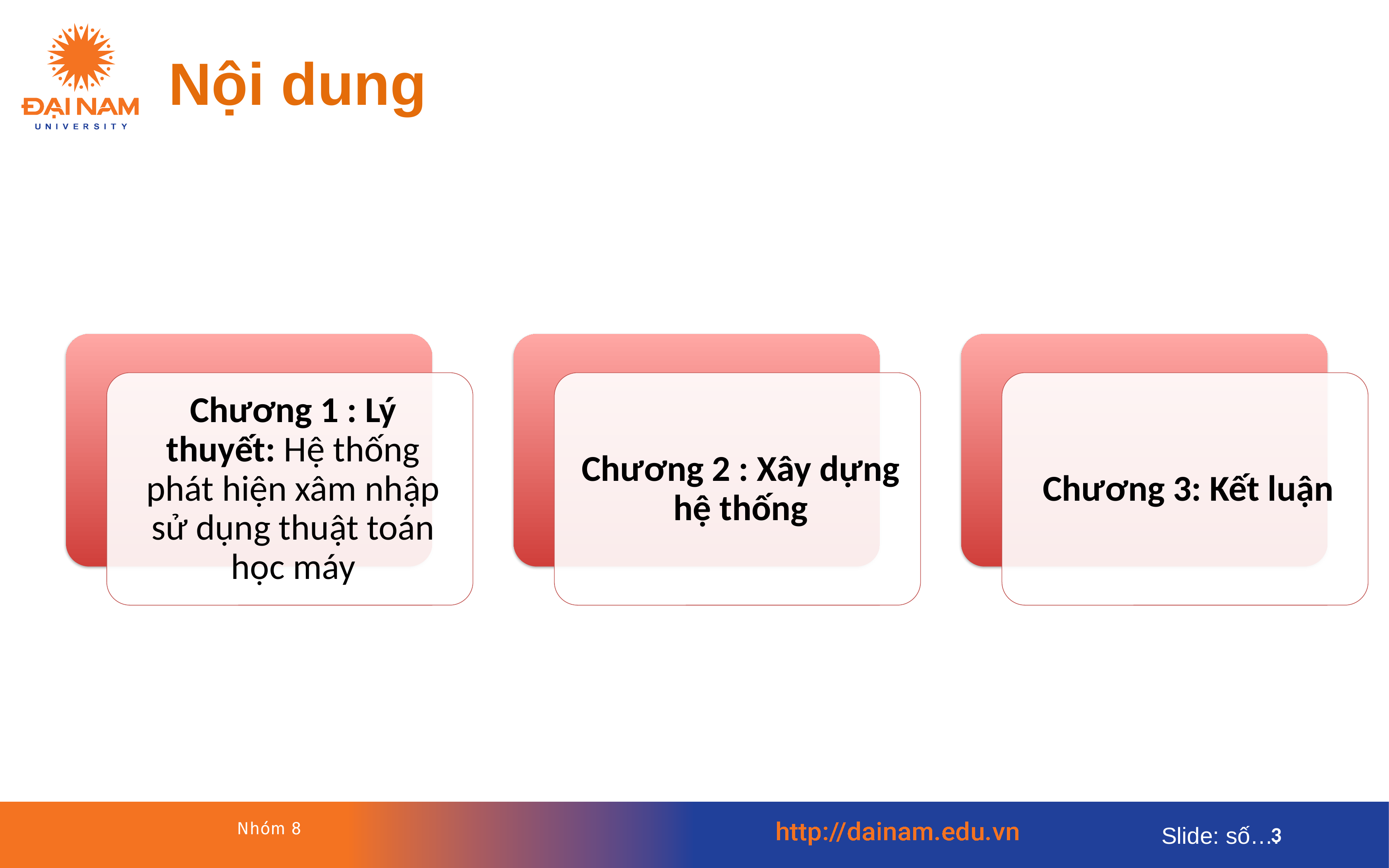

# Nội dung
Chương 1 : Lý thuyết: Hệ thống phát hiện xâm nhập sử dụng thuật toán học máy
Chương 2 : Xây dựng hệ thống
Chương 3: Kết luận
Nhóm 8
3